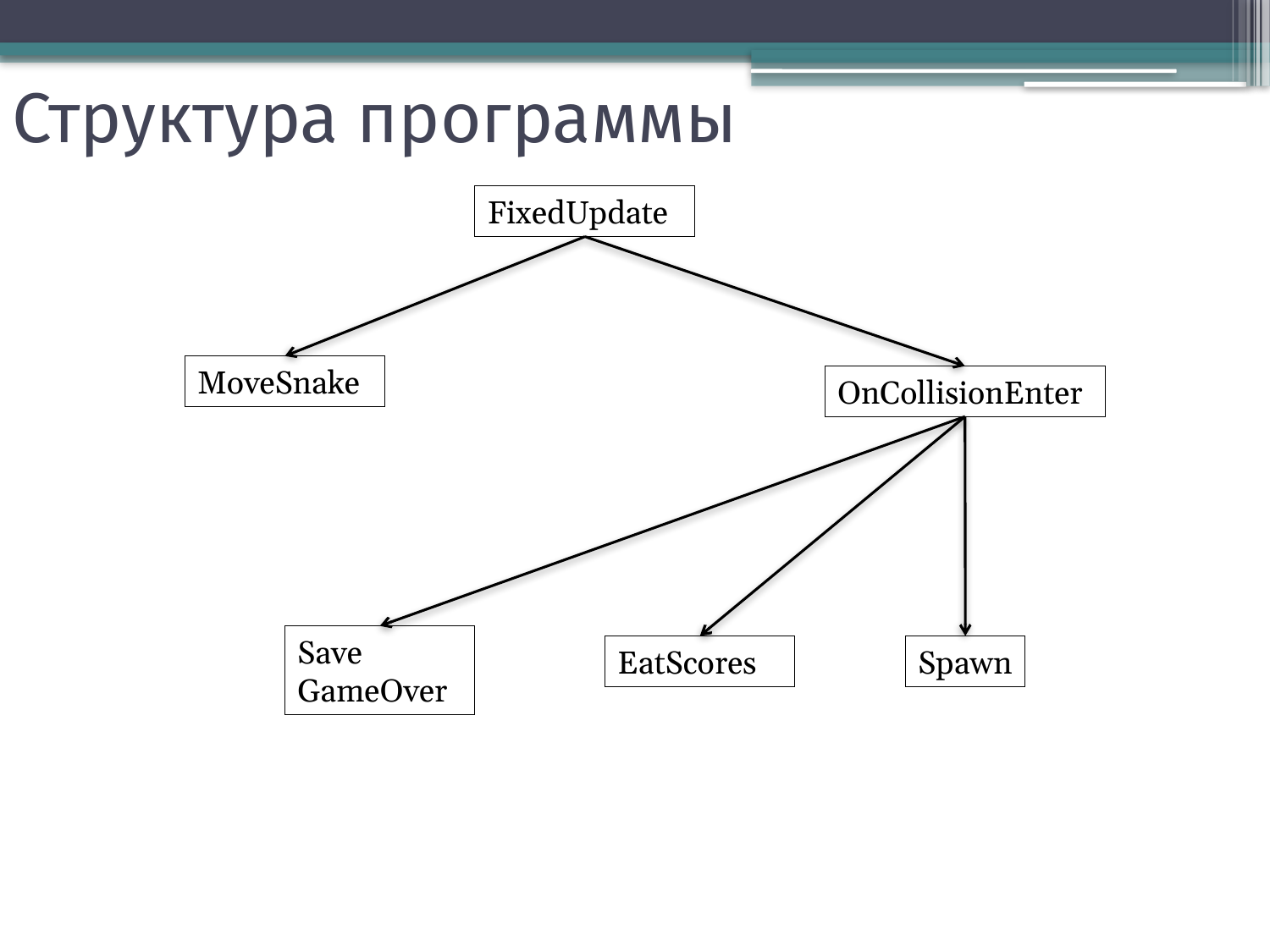

Структура программы
FixedUpdate
MoveSnake
OnCollisionEnter
Save
GameOver
EatScores
Spawn